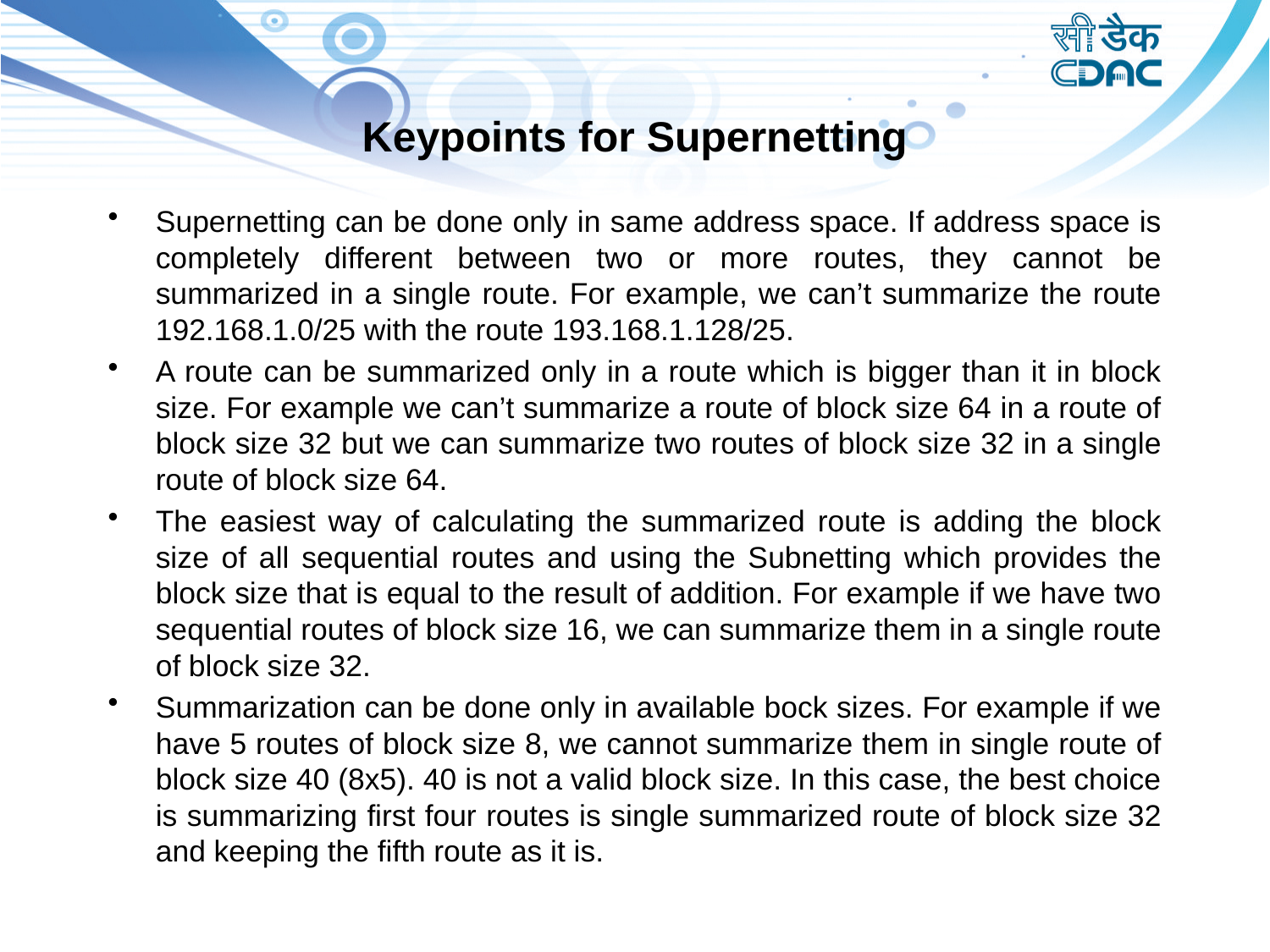

# Keypoints for Supernetting
Supernetting can be done only in same address space. If address space is completely different between two or more routes, they cannot be summarized in a single route. For example, we can’t summarize the route 192.168.1.0/25 with the route 193.168.1.128/25.
A route can be summarized only in a route which is bigger than it in block size. For example we can’t summarize a route of block size 64 in a route of block size 32 but we can summarize two routes of block size 32 in a single route of block size 64.
The easiest way of calculating the summarized route is adding the block size of all sequential routes and using the Subnetting which provides the block size that is equal to the result of addition. For example if we have two sequential routes of block size 16, we can summarize them in a single route of block size 32.
Summarization can be done only in available bock sizes. For example if we have 5 routes of block size 8, we cannot summarize them in single route of block size 40 (8x5). 40 is not a valid block size. In this case, the best choice is summarizing first four routes is single summarized route of block size 32 and keeping the fifth route as it is.